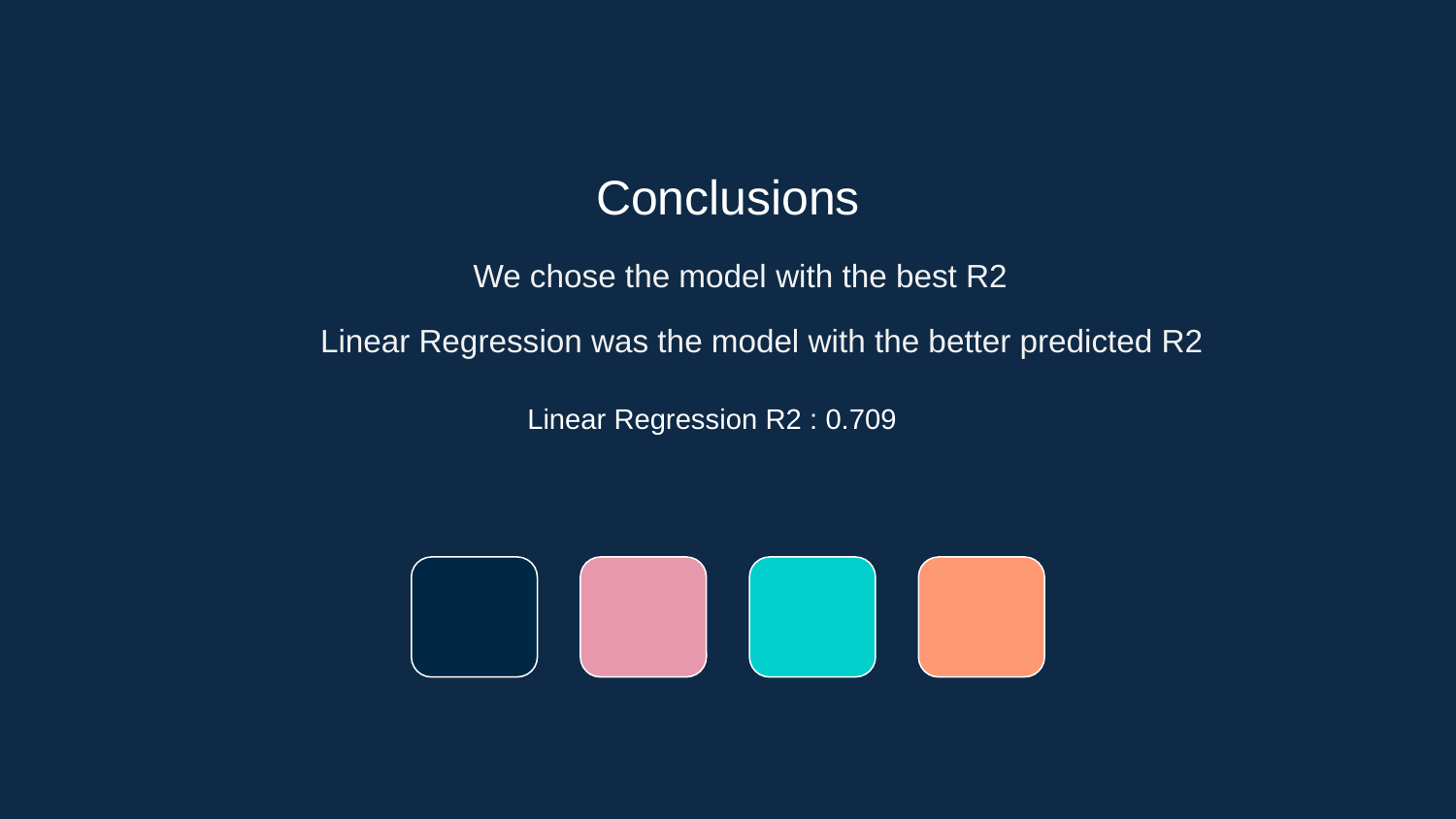

Conclusions
We chose the model with the best R2

Linear Regression was the model with the better predicted R2
Linear Regression R2 : 0.709